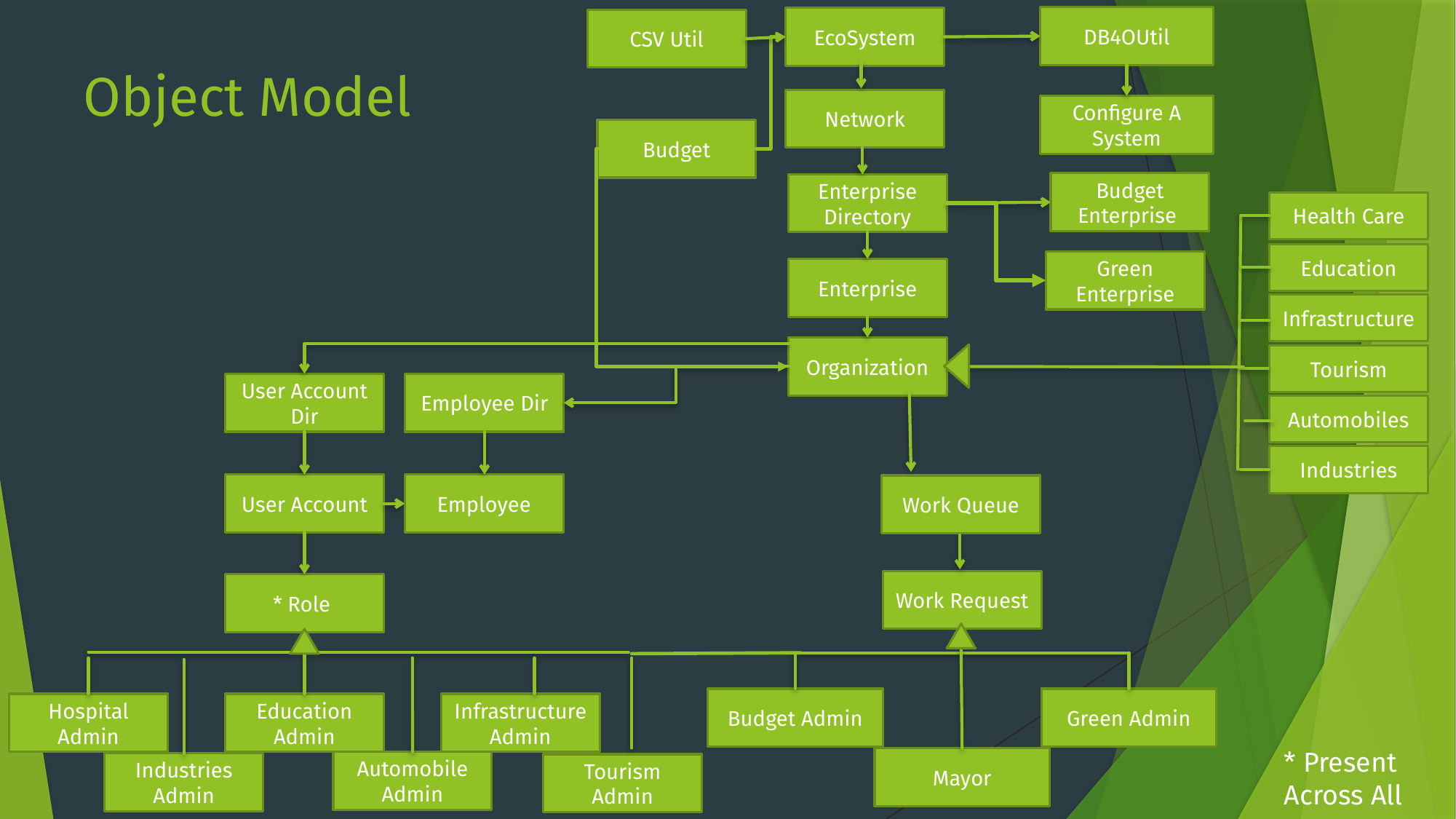

DB4OUtil
EcoSystem
CSV Util
# Object Model
Network
Configure A System
Budget
Budget Enterprise
Enterprise Directory
Health Care
Education
Green Enterprise
Enterprise
Infrastructure
Organization
Tourism

User Account Dir
Employee Dir
Automobiles
Industries
Employee
User Account
Work Queue
Work Request
* Role

Budget Admin
Green Admin
Education Admin
Infrastructure Admin
Hospital Admin
* Present Across All
Mayor
Automobile Admin
Industries Admin
Tourism Admin